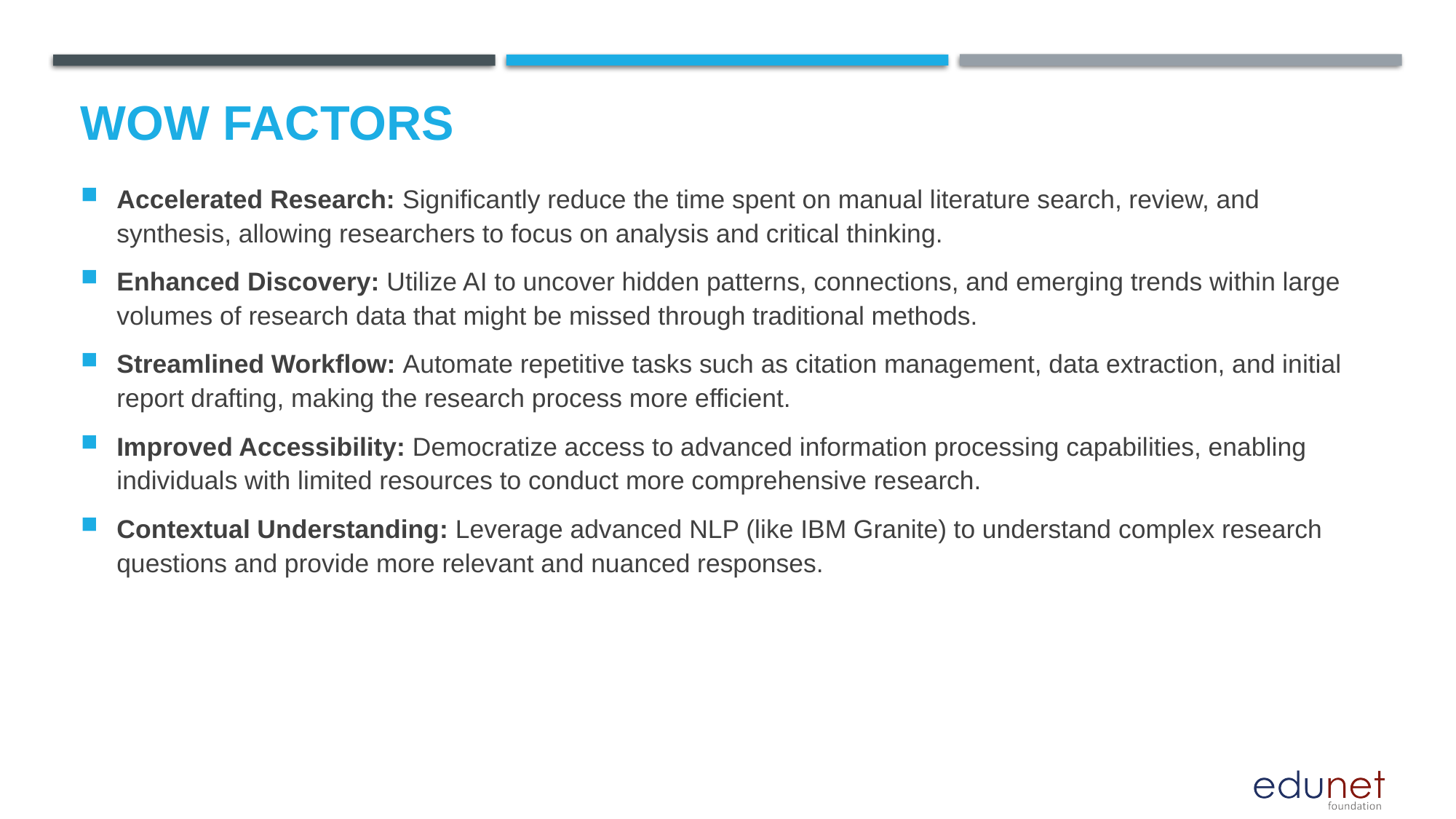

# Wow factors
Accelerated Research: Significantly reduce the time spent on manual literature search, review, and synthesis, allowing researchers to focus on analysis and critical thinking.
Enhanced Discovery: Utilize AI to uncover hidden patterns, connections, and emerging trends within large volumes of research data that might be missed through traditional methods.
Streamlined Workflow: Automate repetitive tasks such as citation management, data extraction, and initial report drafting, making the research process more efficient.
Improved Accessibility: Democratize access to advanced information processing capabilities, enabling individuals with limited resources to conduct more comprehensive research.
Contextual Understanding: Leverage advanced NLP (like IBM Granite) to understand complex research questions and provide more relevant and nuanced responses.